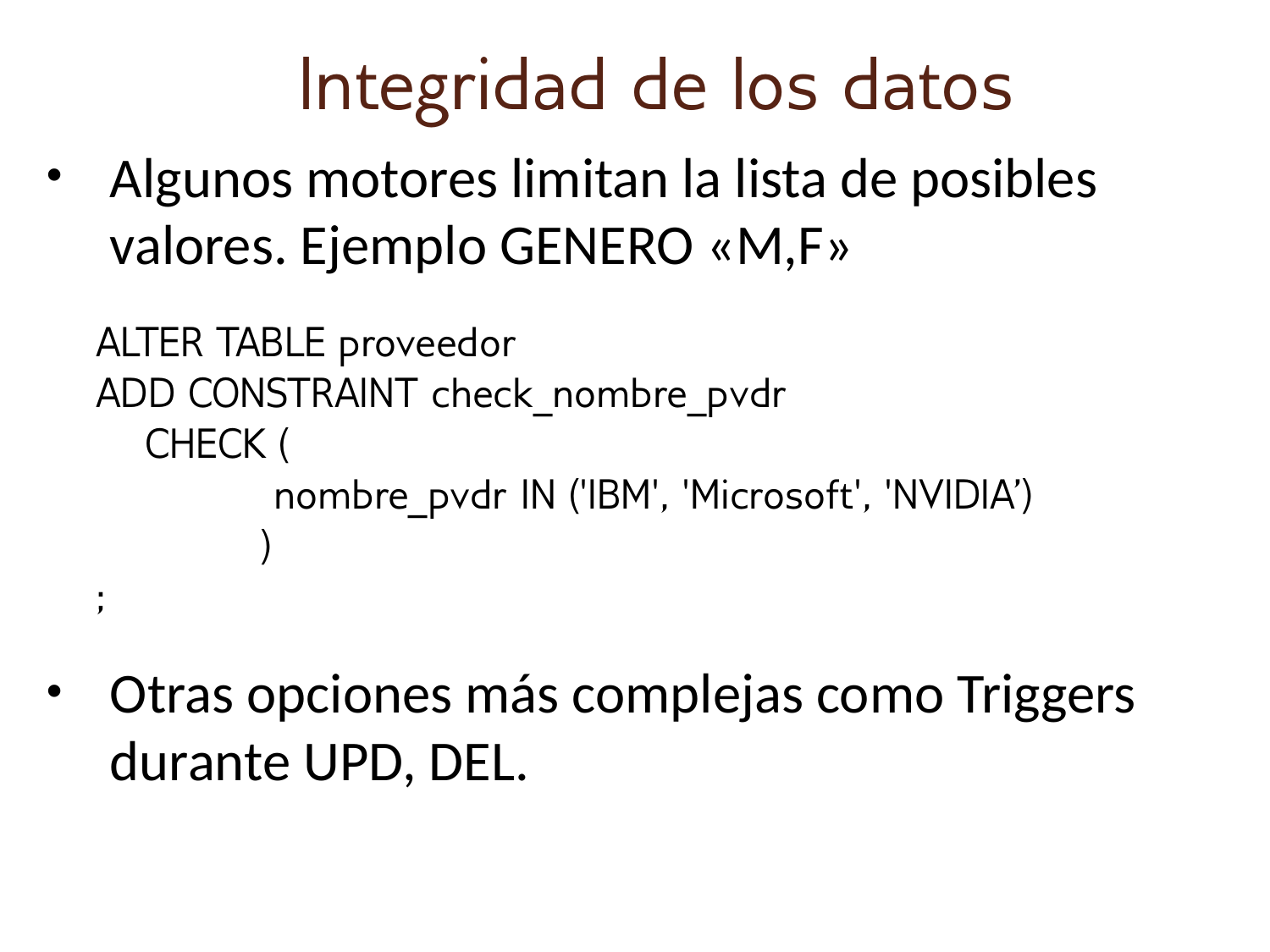

Integridad de los datos
Algunos motores limitan la lista de posibles valores. Ejemplo GENERO «M,F»

ALTER TABLE proveedor
ADD CONSTRAINT check_nombre_pvdr
	CHECK (
		    nombre_pvdr IN ('IBM', 'Microsoft', 'NVIDIA’)
		   )
;

Otras opciones más complejas como Triggers durante UPD, DEL.